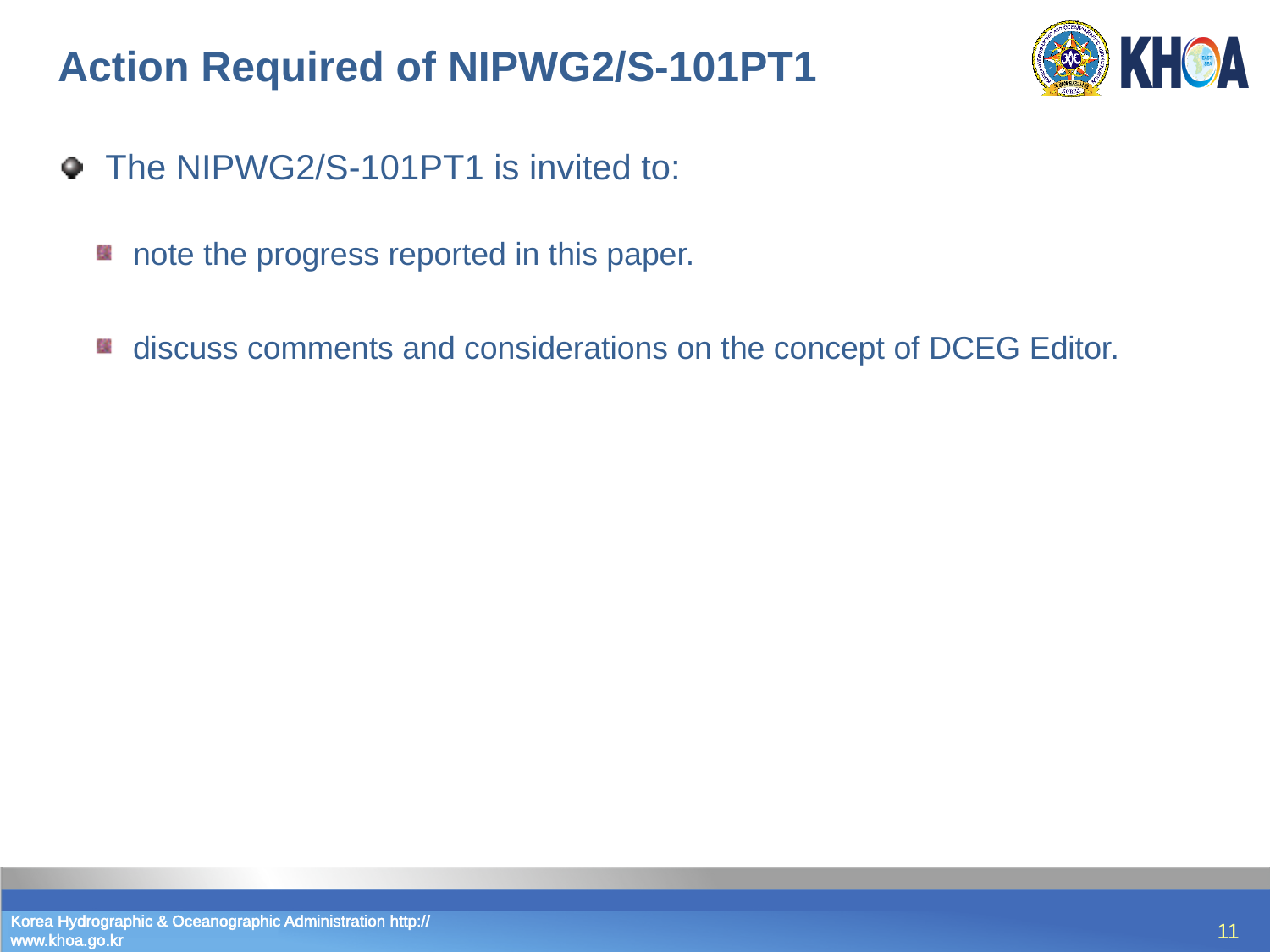

# Action Required of NIPWG2/S-101PT1
The NIPWG2/S-101PT1 is invited to:
note the progress reported in this paper.
discuss comments and considerations on the concept of DCEG Editor.
11